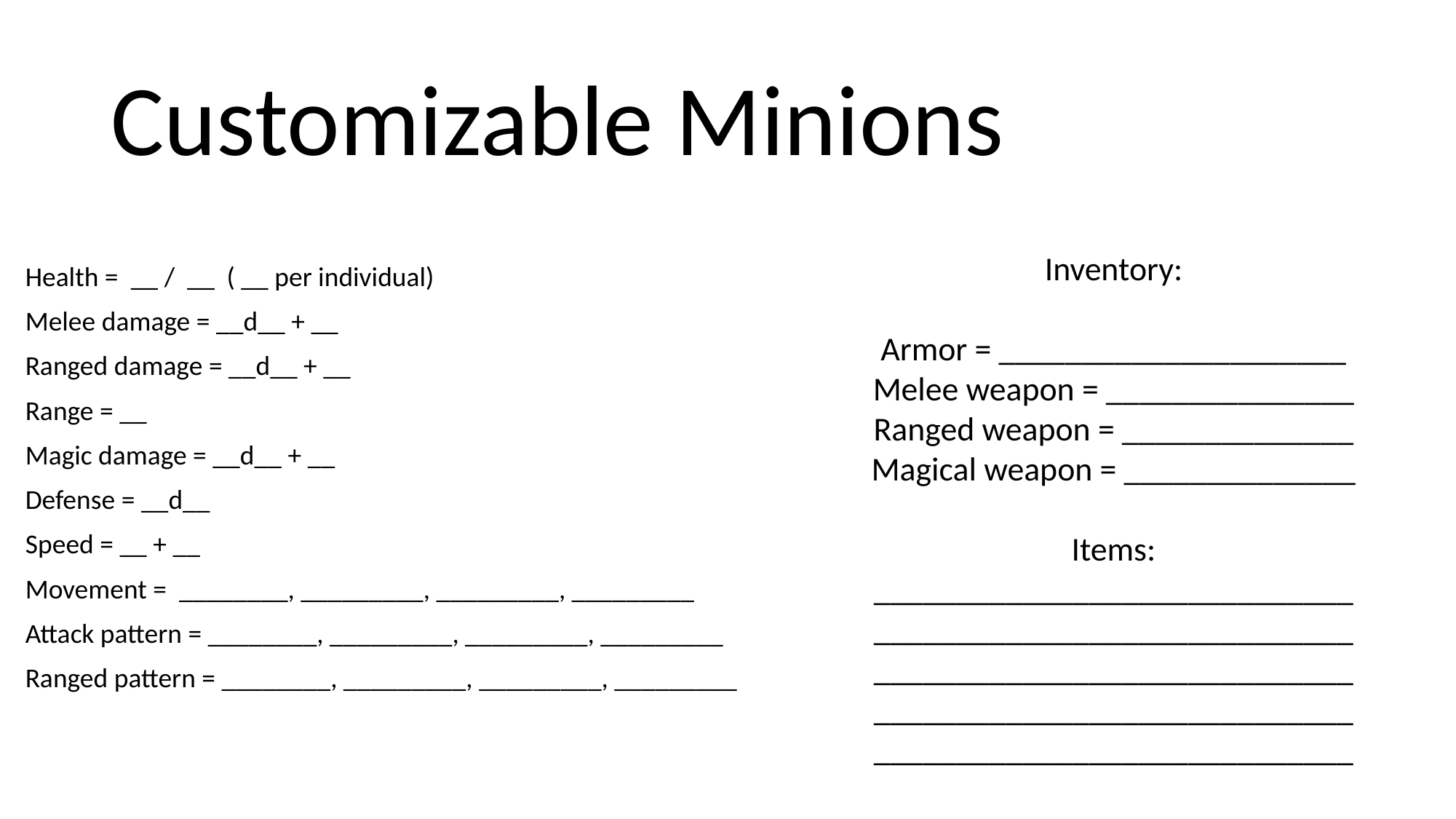

# Customizable Minions
Inventory:

Armor = _____________________
Melee weapon = _______________
Ranged weapon = ______________
Magical weapon = ______________

Items:
_________________________________________________________________________________________________________________________________________________

Health =  __ /  __  ( __ per individual)
Melee damage = __d__ + __
Ranged damage = __d__ + __
Range = __
Magic damage = __d__ + __
Defense = __d__
Speed = __ + __
Movement =  ________, _________, _________, _________
Attack pattern = ________, _________, _________, _________
Ranged pattern = ________, _________, _________, _________